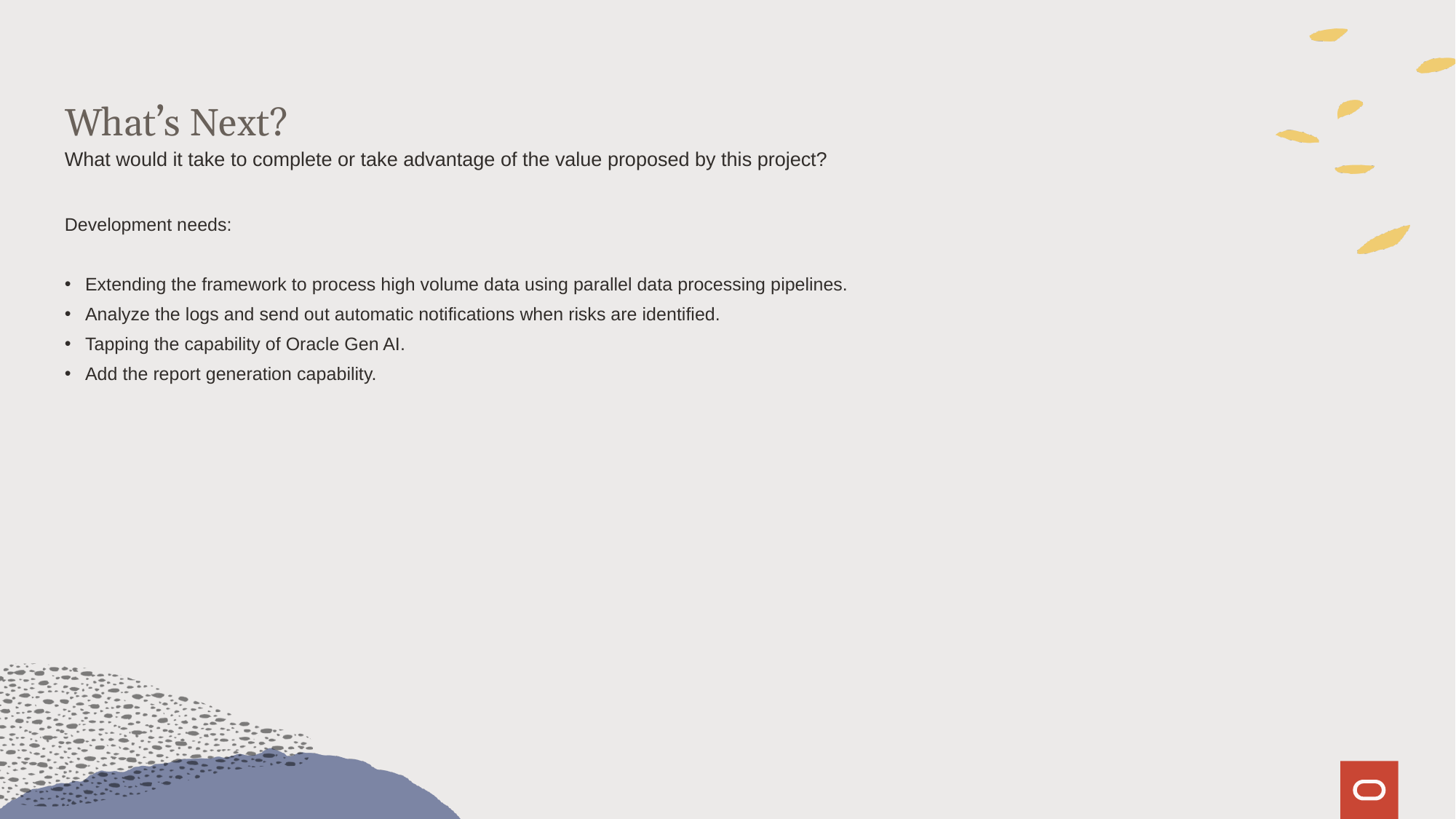

# What’s Next?
What would it take to complete or take advantage of the value proposed by this project?
Development needs:

Extending the framework to process high volume data using parallel data processing pipelines.
Analyze the logs and send out automatic notifications when risks are identified.
Tapping the capability of Oracle Gen AI.
Add the report generation capability.